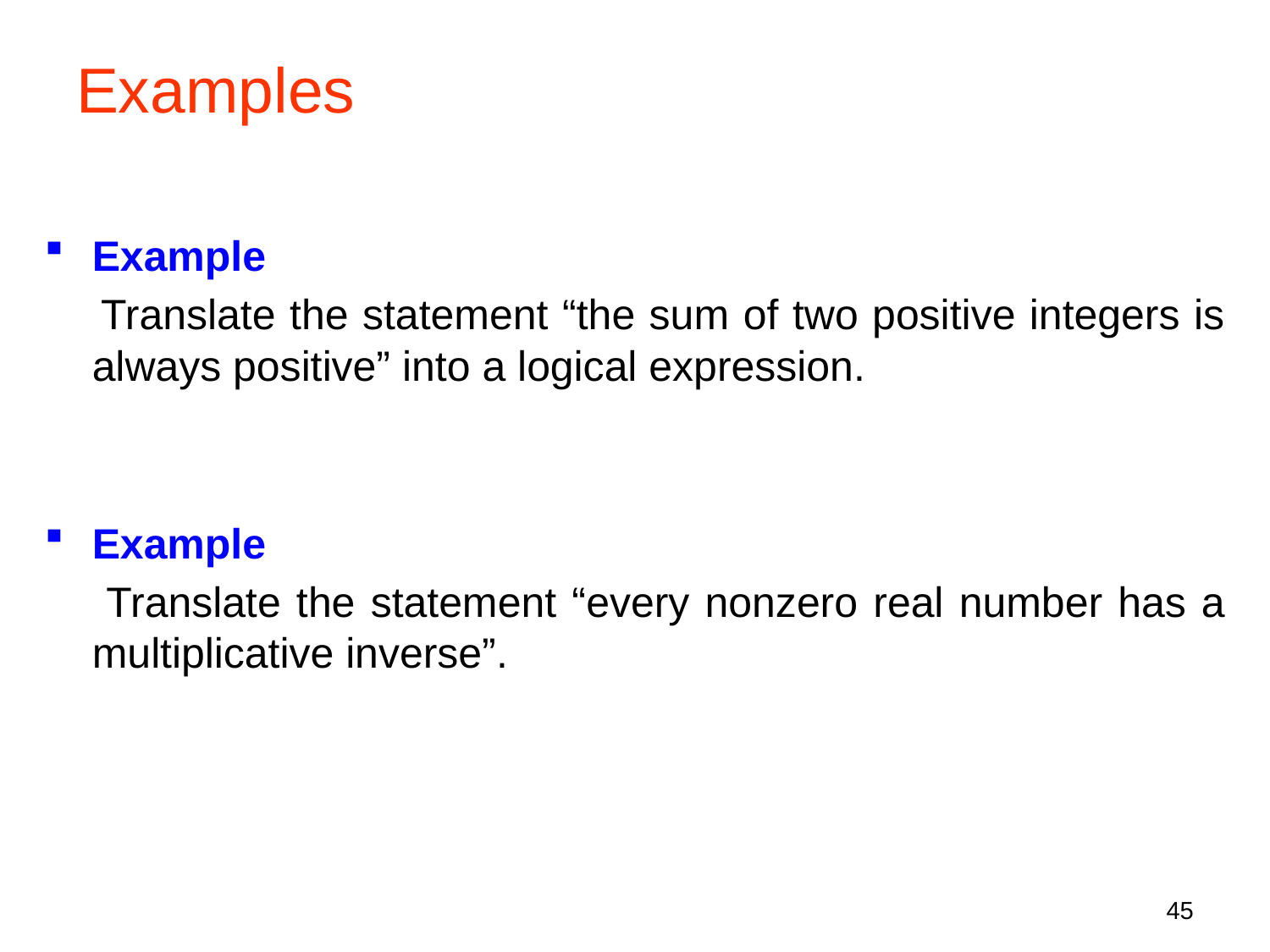

# Examples
Example
    Translate the statement “the sum of two positive integers is always positive” into a logical expression.

Example
    Translate the statement “every nonzero real number has a multiplicative inverse”.

45